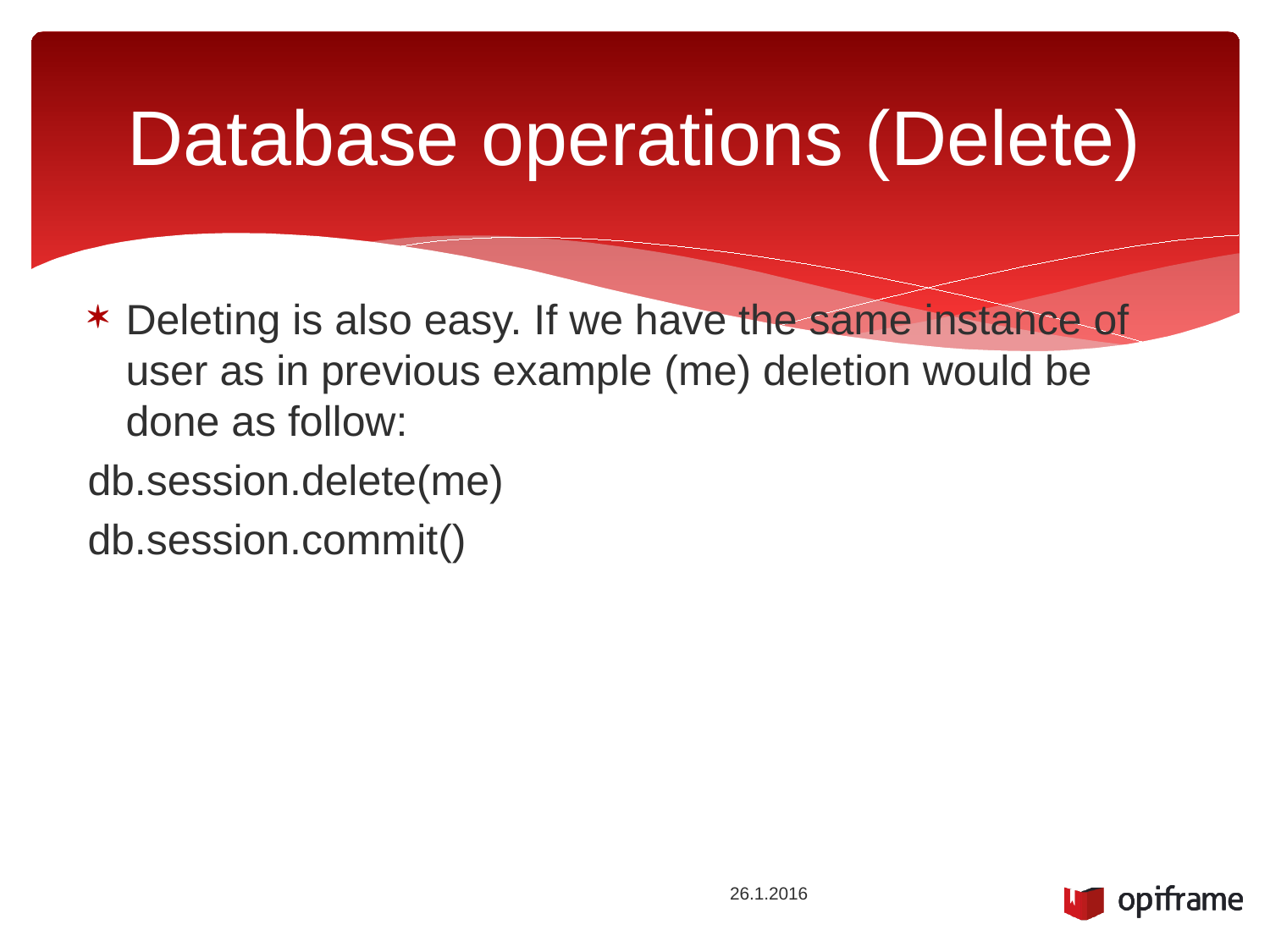

# Database operations (Delete)
Deleting is also easy. If we have the same instance of user as in previous example (me) deletion would be done as follow:
db.session.delete(me)
db.session.commit()

26.1.2016